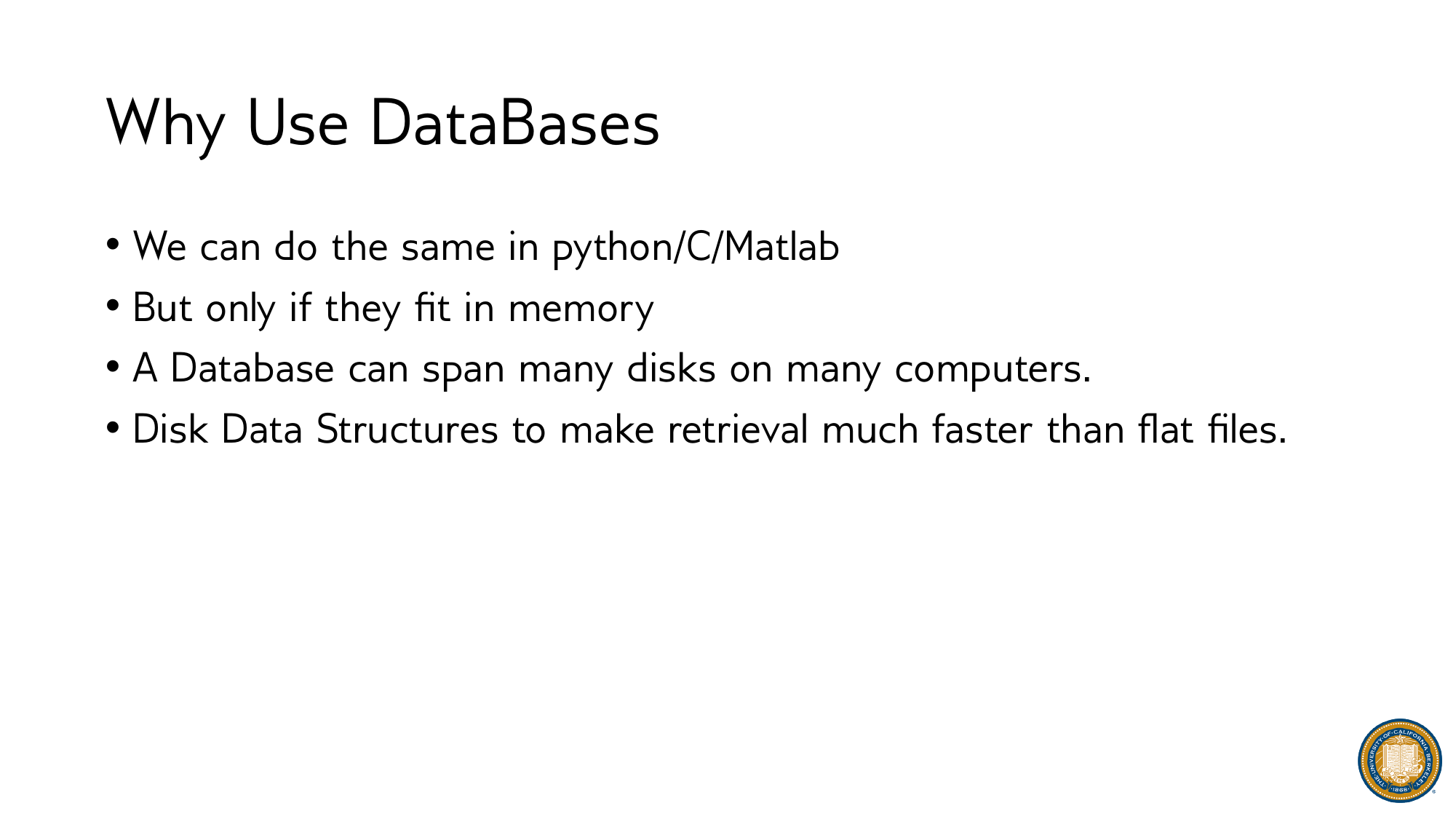

# Why Use DataBases
We can do the same in python/C/Matlab
But only if they fit in memory
A Database can span many disks on many computers.
Disk Data Structures to make retrieval much faster than flat files.